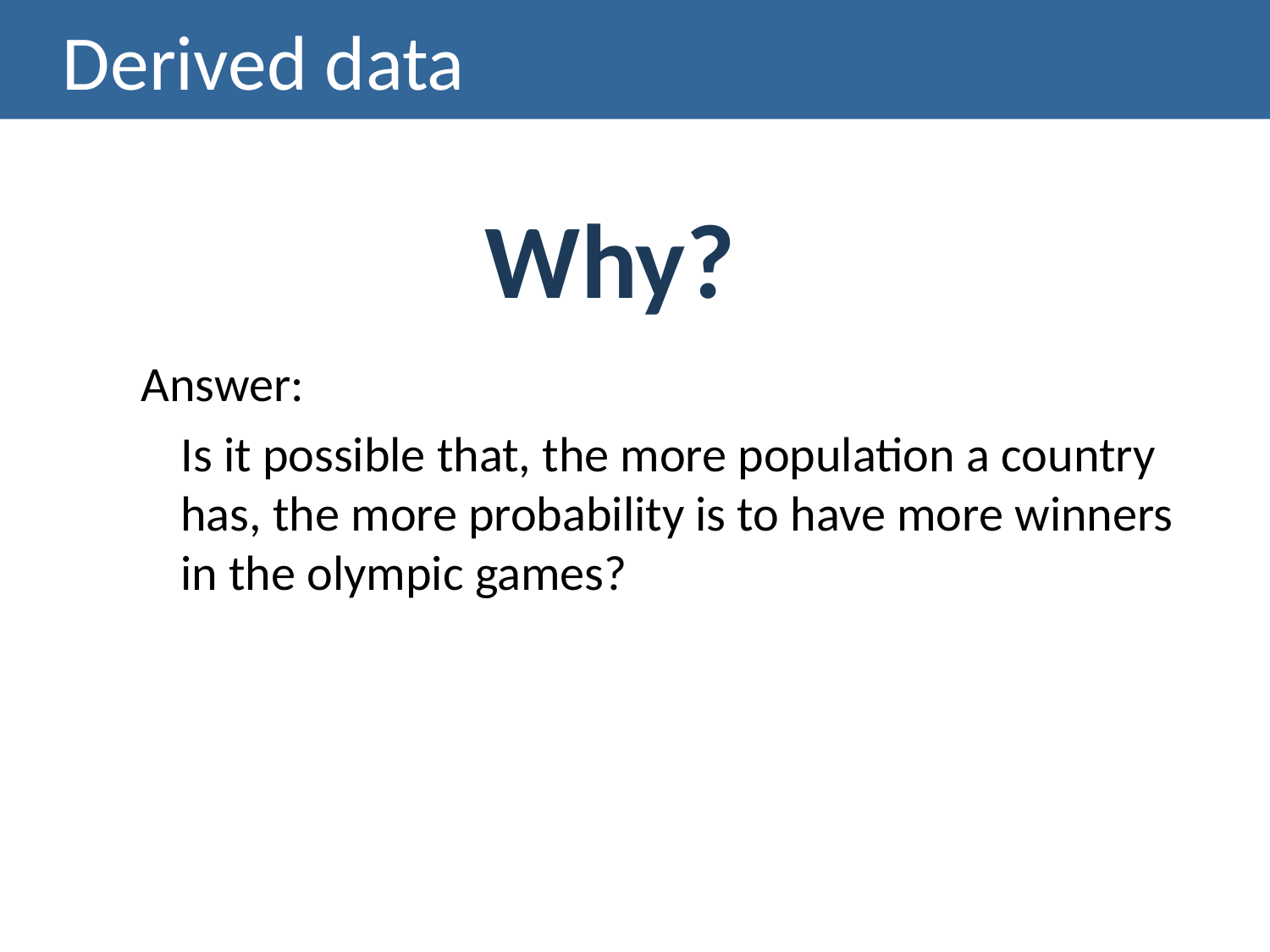

# Derived data
Why?
Answer:
	Is it possible that, the more population a country has, the more probability is to have more winners in the olympic games?